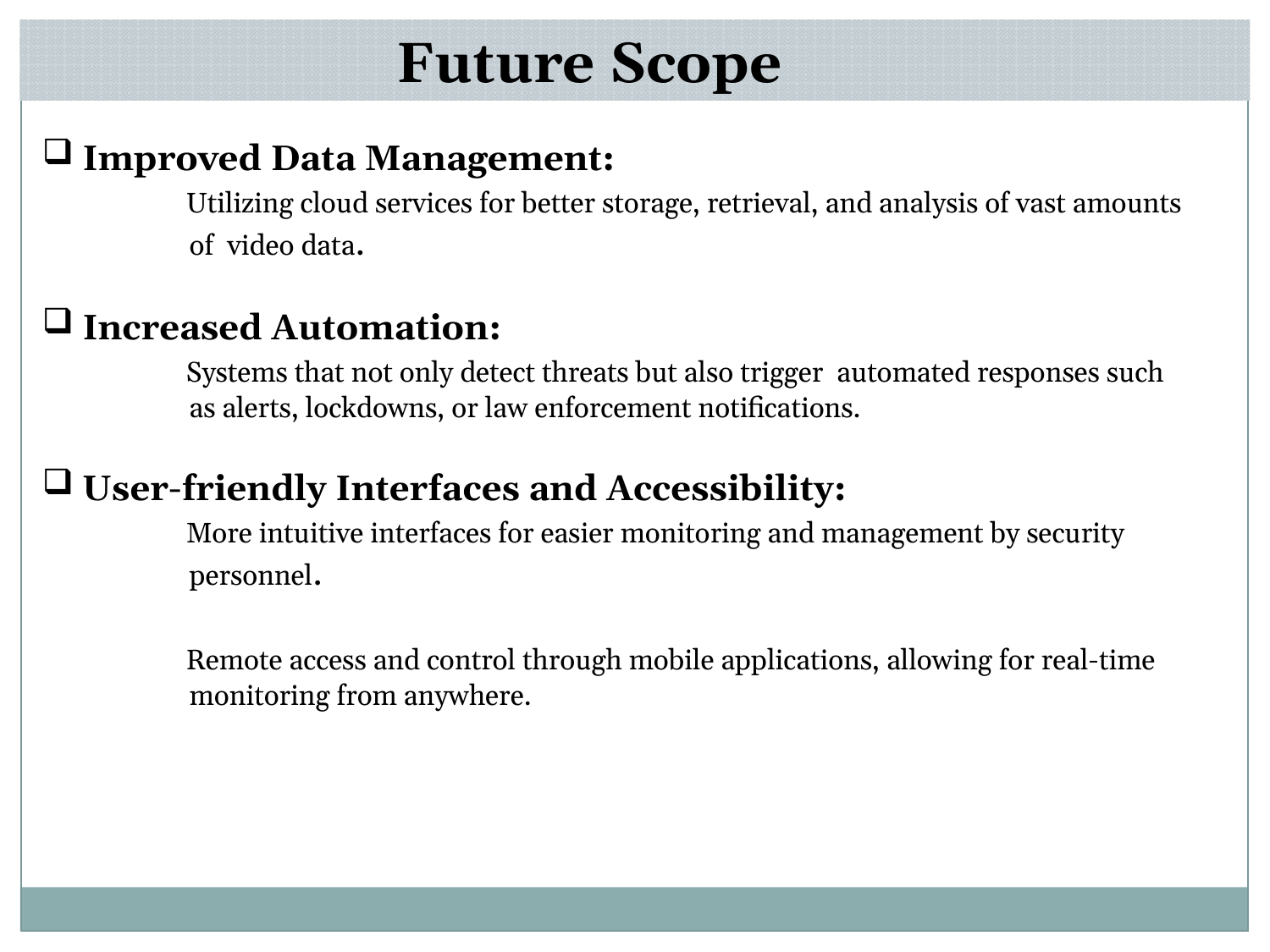

Future Scope
 Improved Data Management:
                 Utilizing cloud services for better storage, retrieval, and analysis of vast amounts   	   of  video data.

 Increased Automation:
                 Systems that not only detect threats but also trigger  automated responses such 	     	   as alerts, lockdowns, or law enforcement notifications.

 User-friendly Interfaces and Accessibility:
                 More intuitive interfaces for easier monitoring and management by security 	 	   personnel.

                 Remote access and control through mobile applications, allowing for real-time 	   	   monitoring from anywhere.